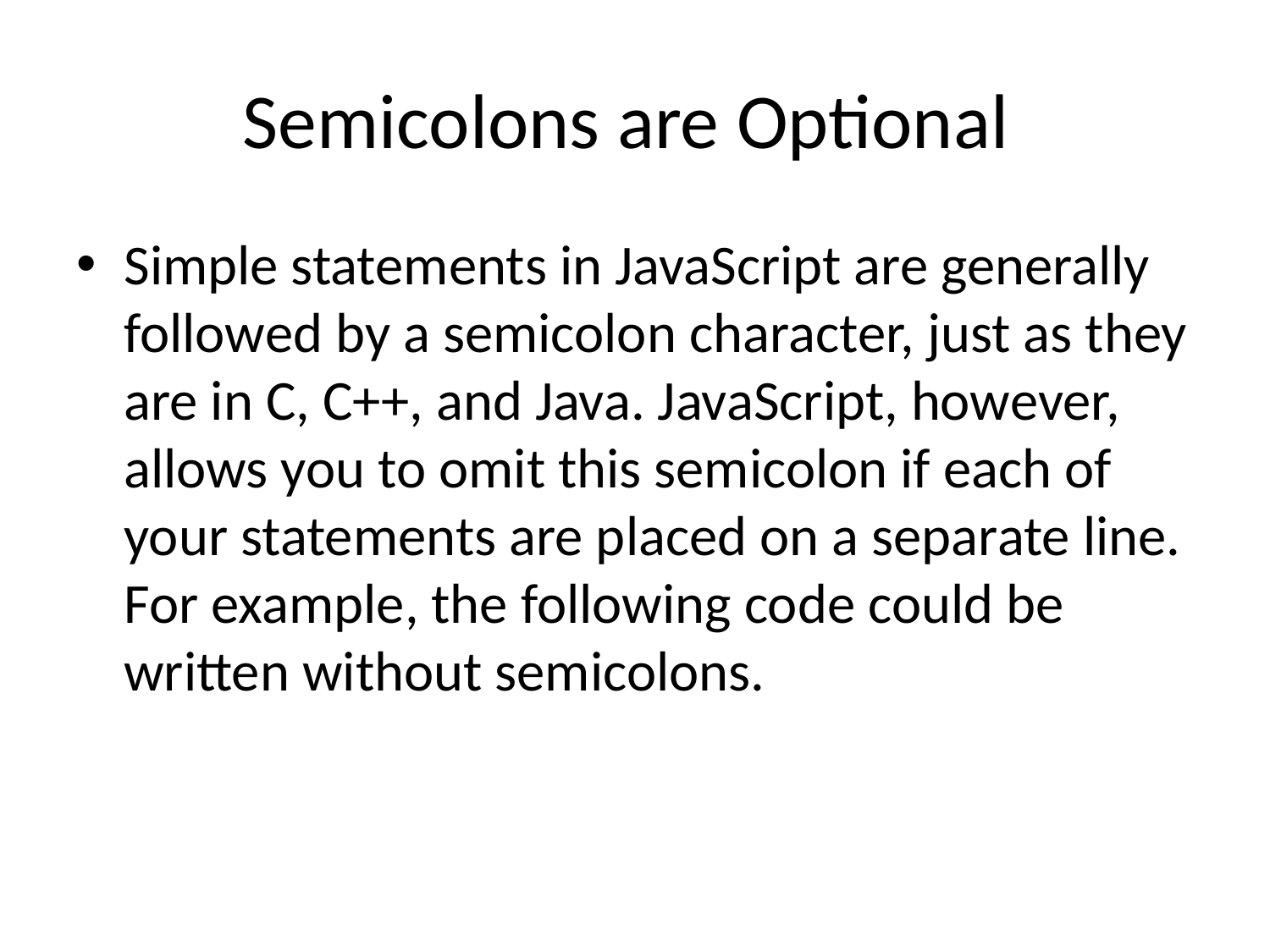

# Semicolons are Optional
Simple statements in JavaScript are generally followed by a semicolon character, just as they are in C, C++, and Java. JavaScript, however, allows you to omit this semicolon if each of your statements are placed on a separate line. For example, the following code could be written without semicolons.